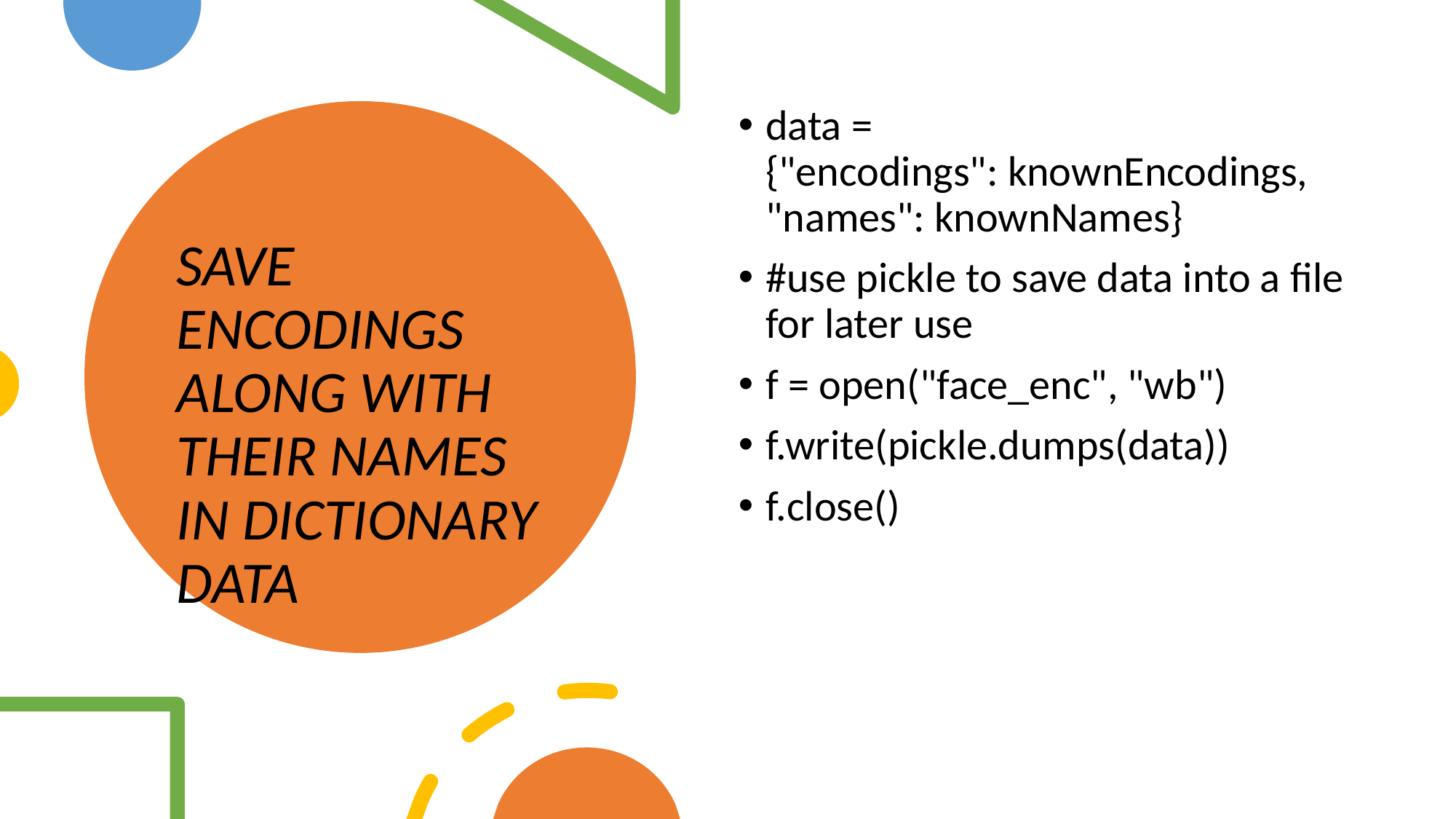

data = {"encodings": knownEncodings, "names": knownNames}
#use pickle to save data into a file for later use
f = open("face_enc", "wb")
f.write(pickle.dumps(data))
f.close()

# SAVE ENCODINGS ALONG WITH THEIR NAMES IN DICTIONARY DATA